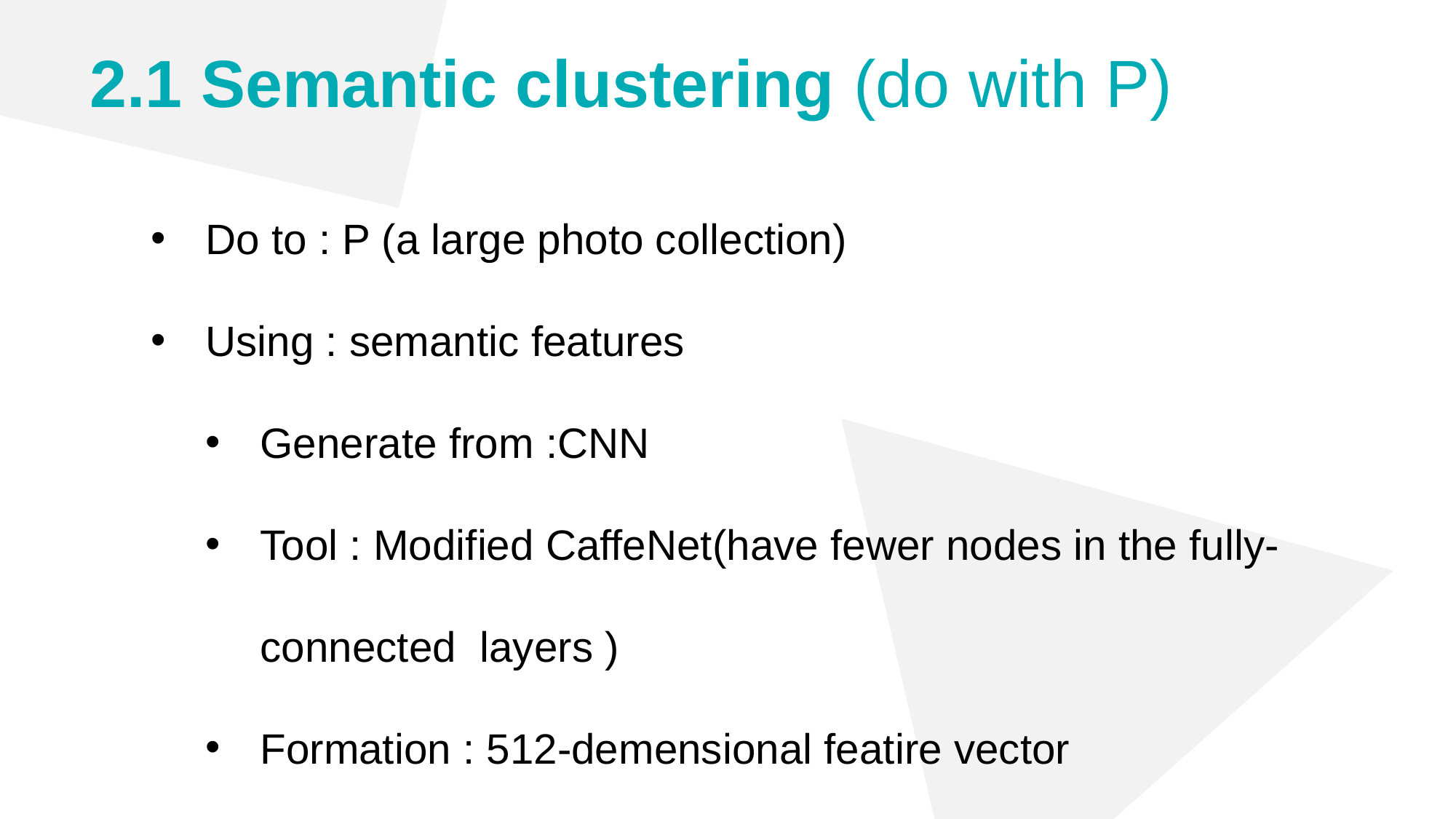

2.1 Semantic clustering (do with P)
Do to : P (a large photo collection)
Using : semantic features
Generate from :CNN
Tool : Modified CaffeNet(have fewer nodes in the fully-	connected  layers )
Formation : 512-demensional featire vector